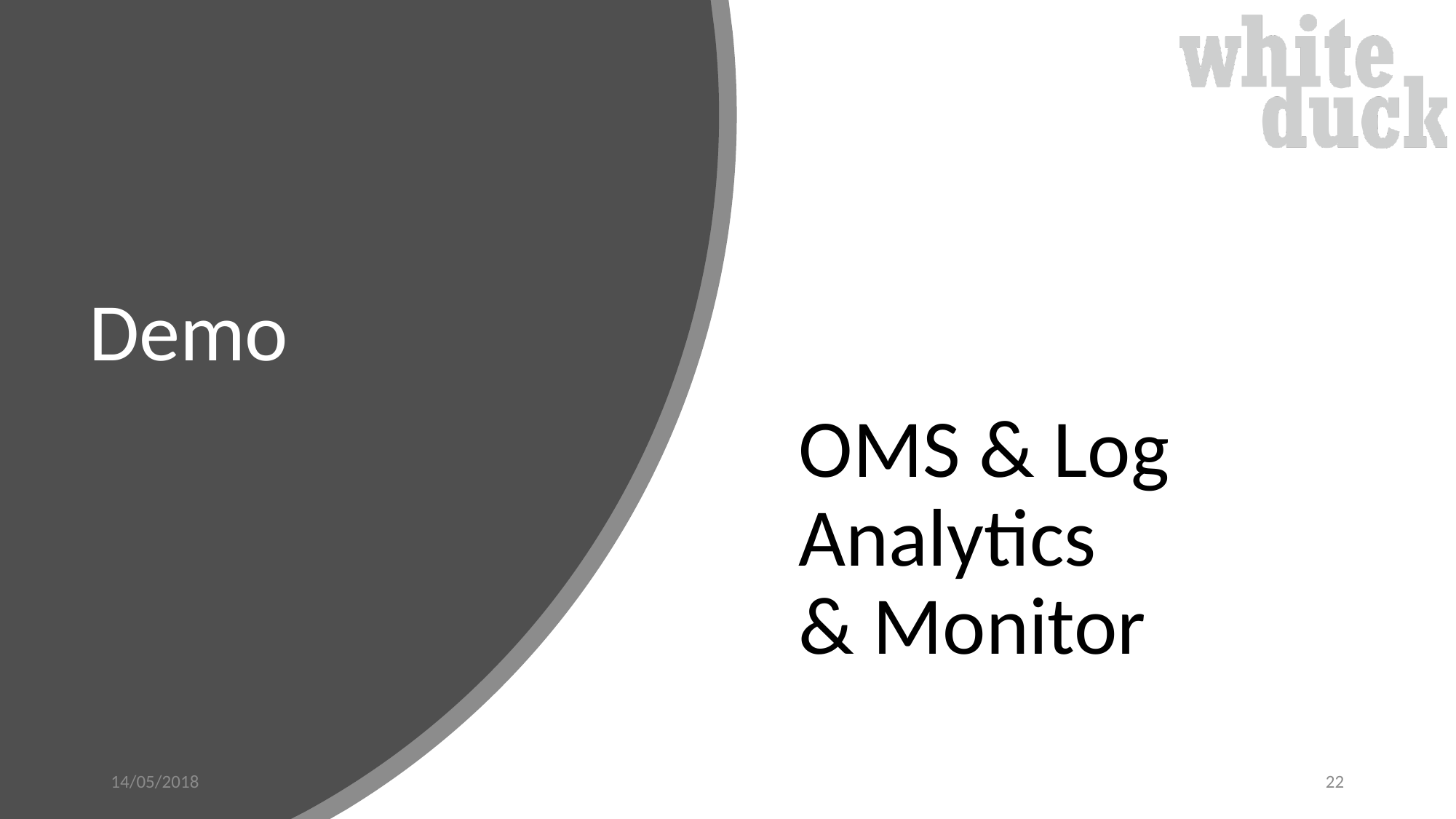

# Demo

OMS & Log Analytics & Monitor
14/05/2018
22